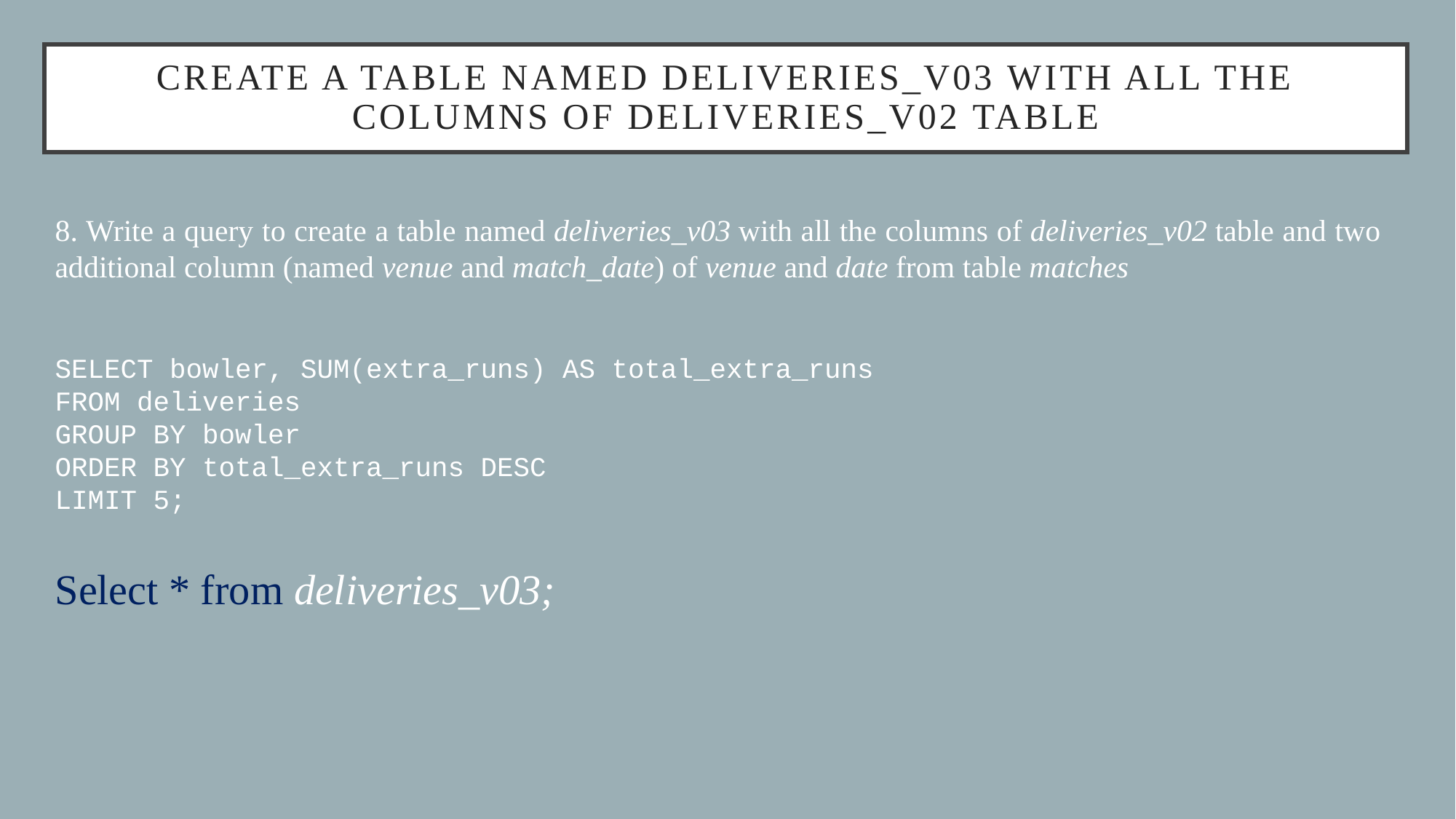

# Create a table named deliveries_v03 with all the columns of deliveries_v02 table
8. Write a query to create a table named deliveries_v03 with all the columns of deliveries_v02 table and two additional column (named venue and match_date) of venue and date from table matches

SELECT bowler, SUM(extra_runs) AS total_extra_runs
FROM deliveries
GROUP BY bowler
ORDER BY total_extra_runs DESC
LIMIT 5;
Select * from deliveries_v03;